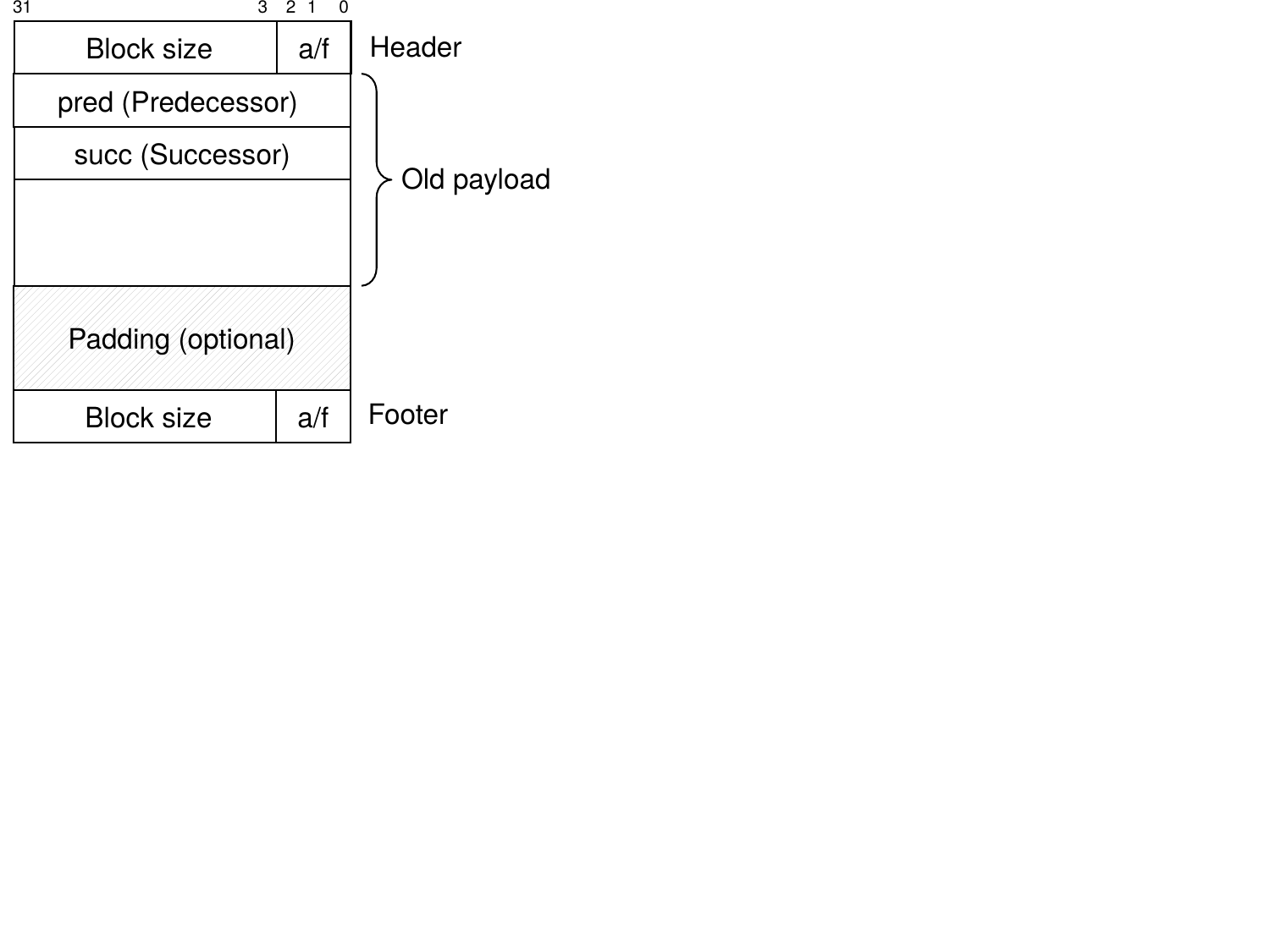

31
3
2
1
0
 Block size
a/f
Header

pred (Predecessor)
succ (Successor)
Old payload
Padding (optional)
 Block size
a/f
Footer